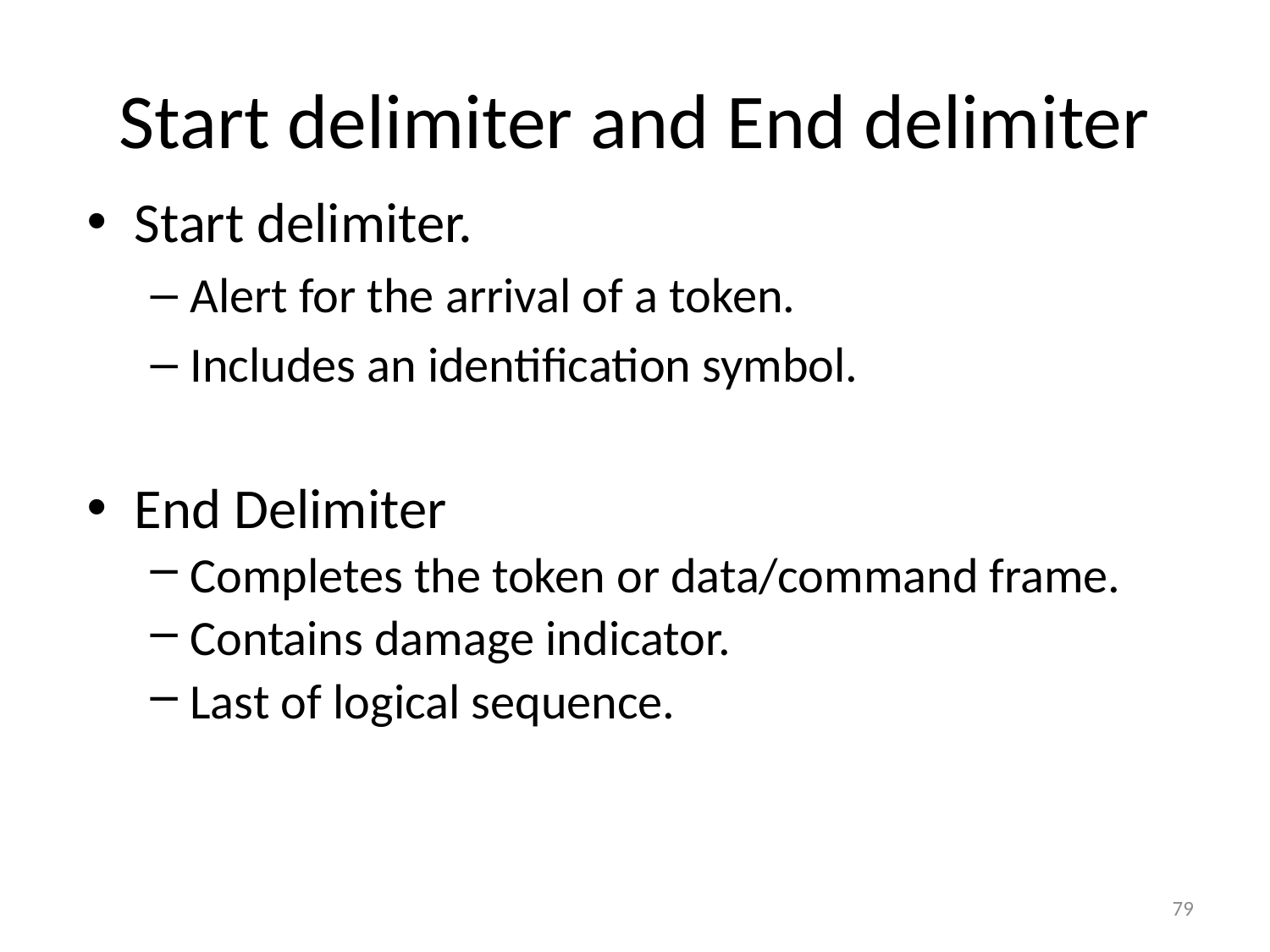

# Start delimiter and End delimiter
Start delimiter.
Alert for the arrival of a token.
Includes an identification symbol.

End Delimiter
Completes the token or data/command frame.
Contains damage indicator.
Last of logical sequence.
79